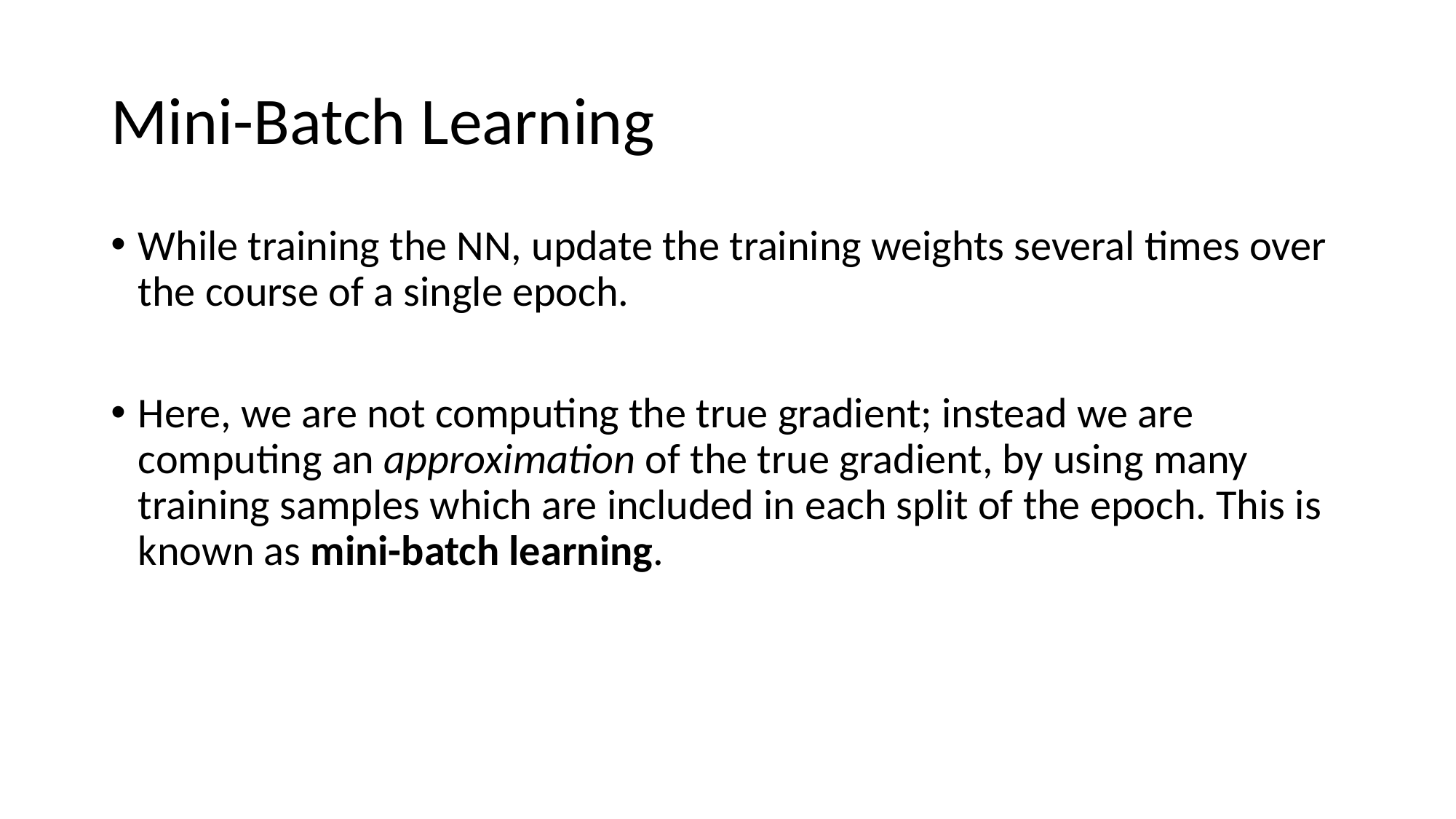

# Mini-Batch Learning
While training the NN, update the training weights several times over the course of a single epoch.

Here, we are not computing the true gradient; instead we are computing an approximation of the true gradient, by using many training samples which are included in each split of the epoch. This is known as mini-batch learning.